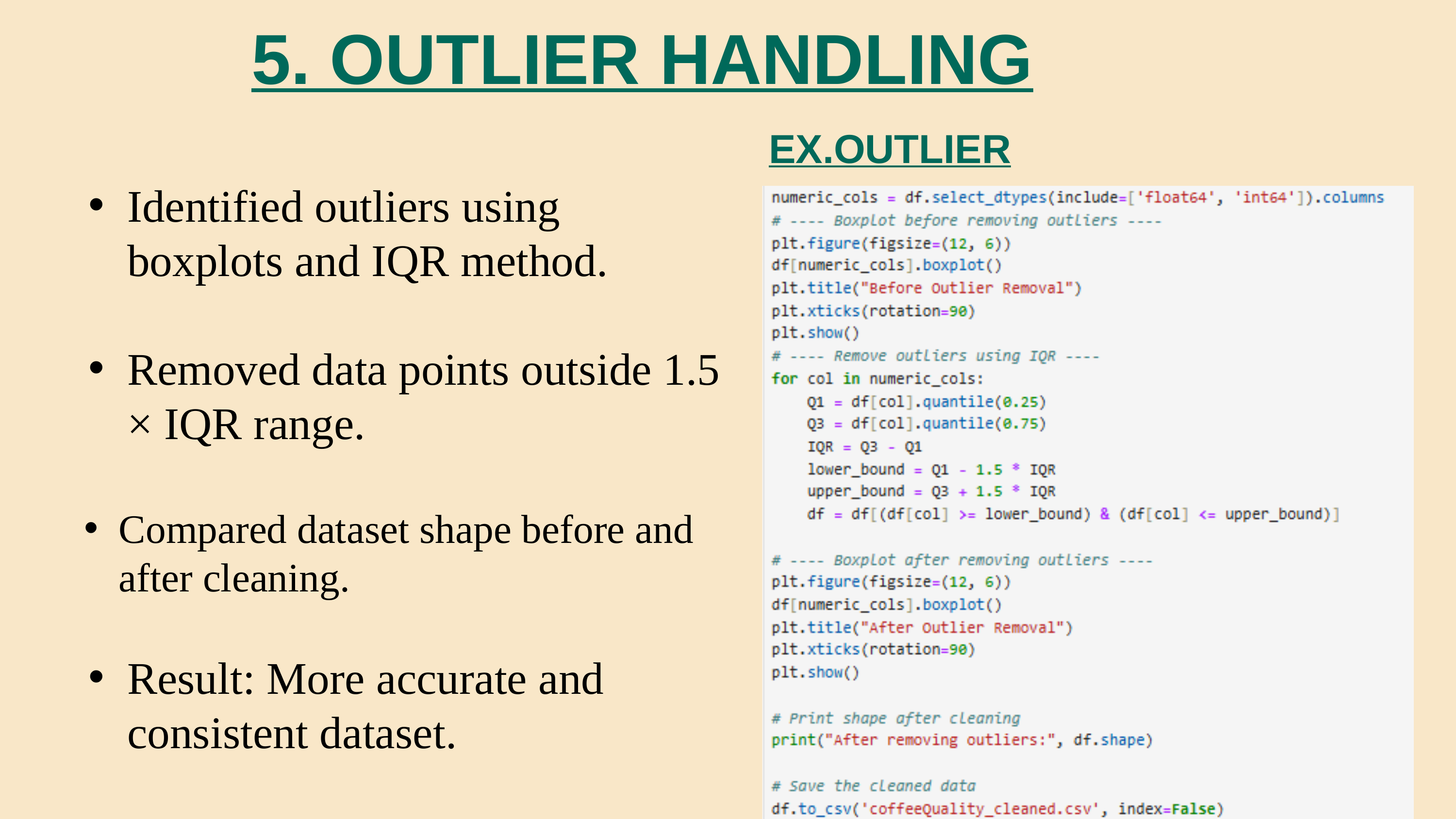

5. OUTLIER HANDLING

Identified outliers using boxplots and IQR method.

Removed data points outside 1.5 × IQR range.

Compared dataset shape before and after cleaning.

Result: More accurate and consistent dataset.
EX.OUTLIER